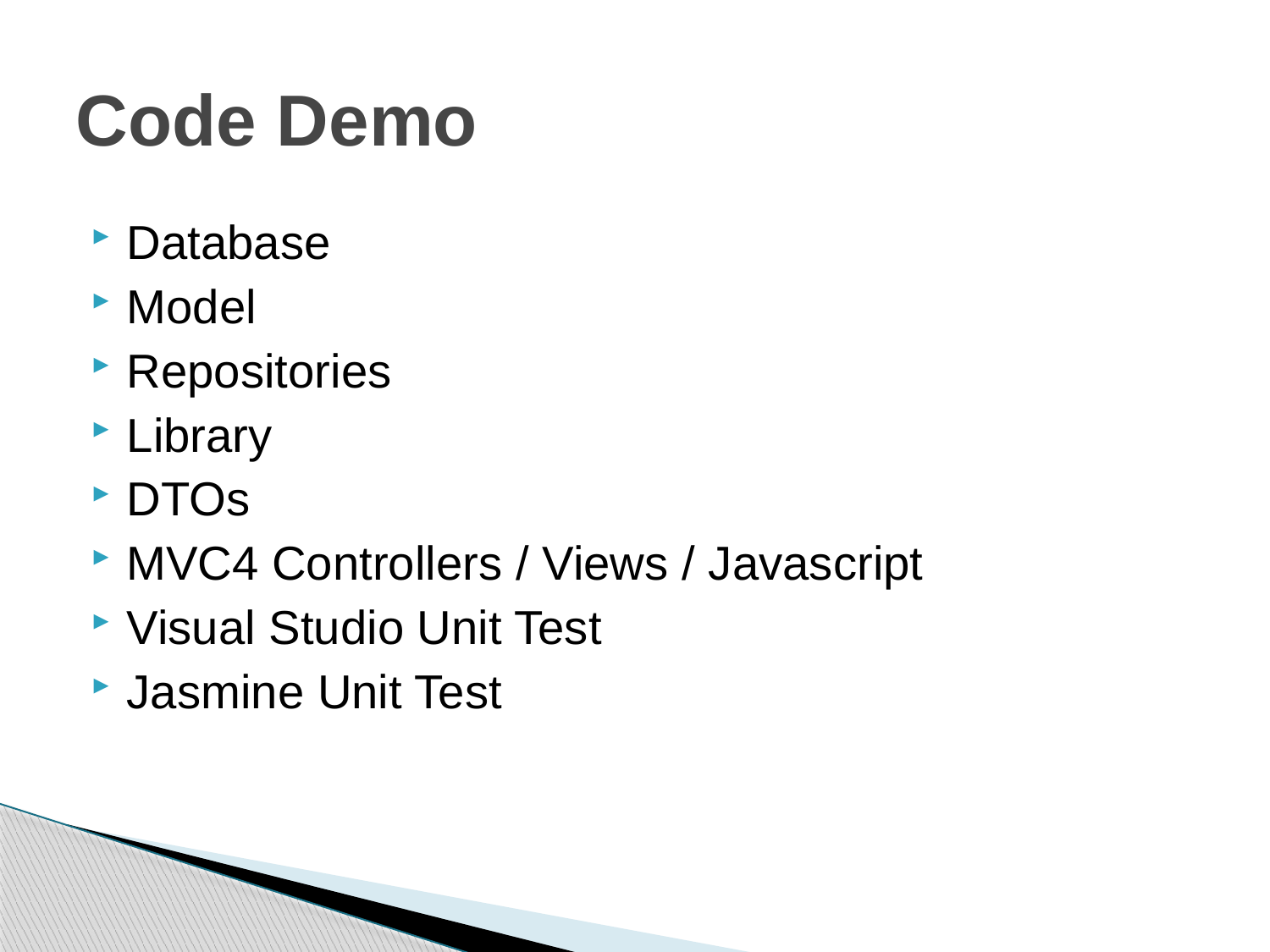

# Code Demo
Database
Model
Repositories
Library
DTOs
MVC4 Controllers / Views / Javascript
Visual Studio Unit Test
Jasmine Unit Test